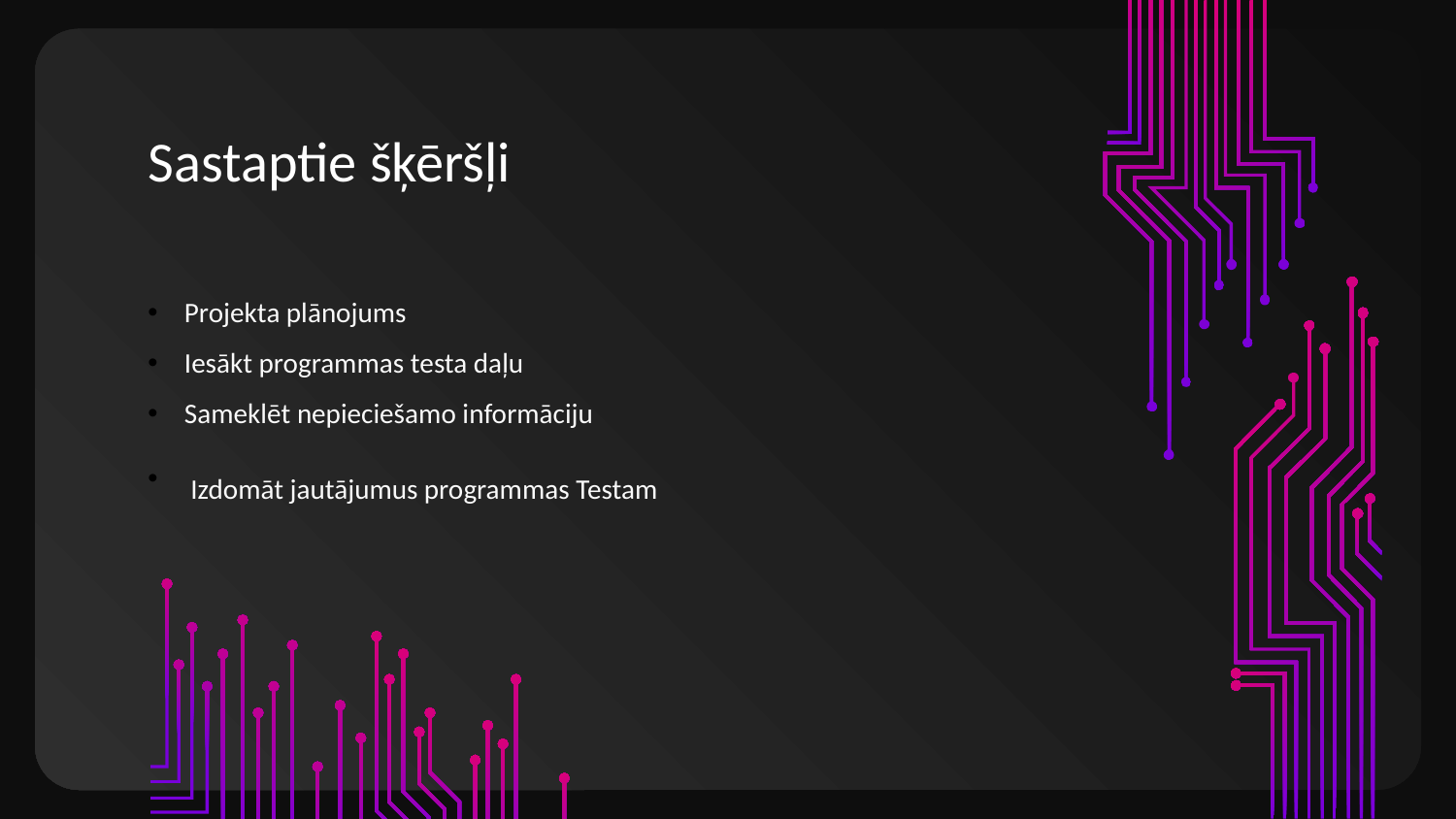

Sastaptie šķēršļi
Projekta plānojums
Iesākt programmas testa daļu
Sameklēt nepieciešamo informāciju
 Izdomāt jautājumus programmas Testam